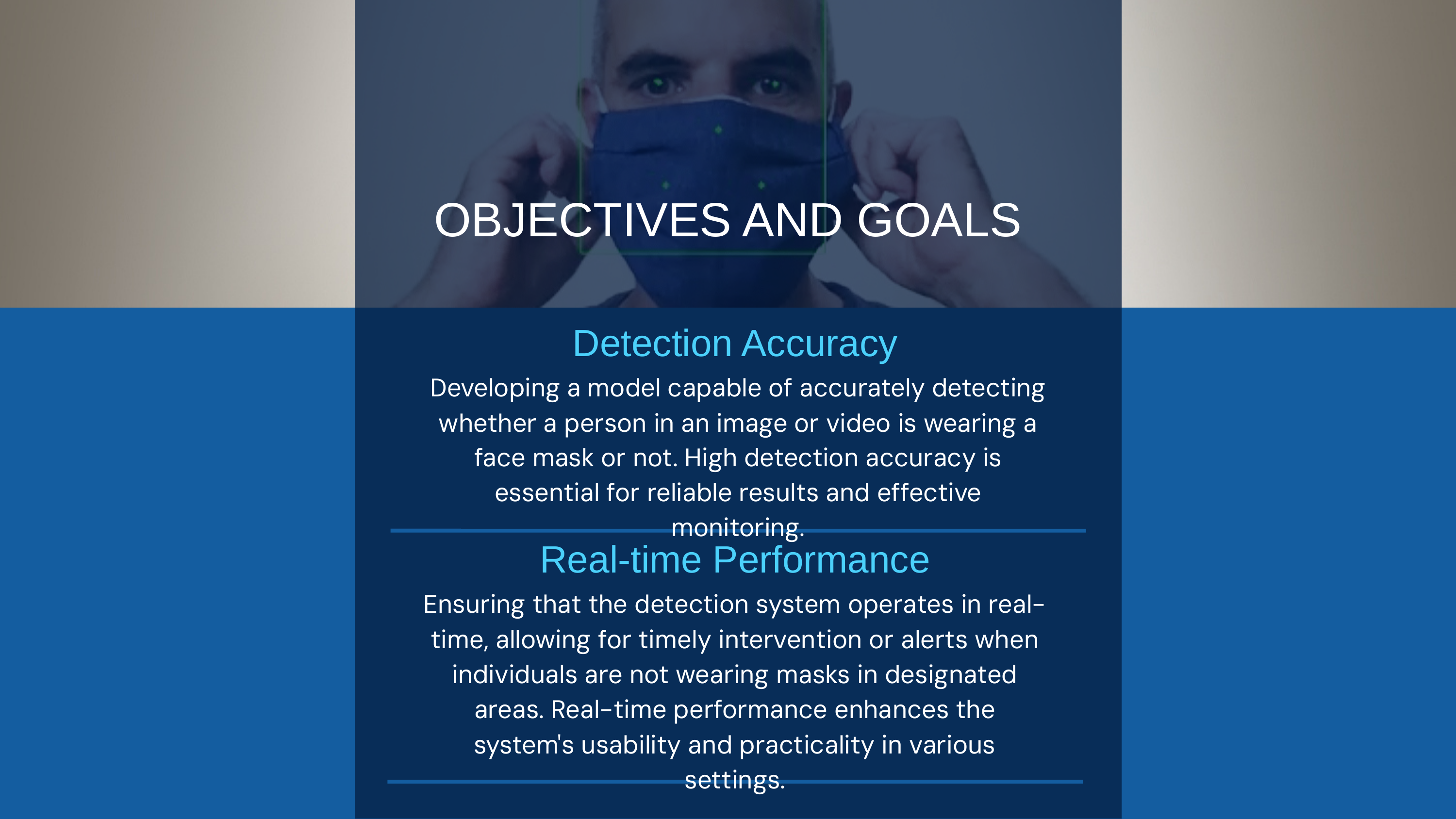

OBJECTIVES AND GOALS
Detection Accuracy
Developing a model capable of accurately detecting whether a person in an image or video is wearing a face mask or not. High detection accuracy is essential for reliable results and effective monitoring.
Real-time Performance

Ensuring that the detection system operates in real-time, allowing for timely intervention or alerts when individuals are not wearing masks in designated areas. Real-time performance enhances the system's usability and practicality in various settings.